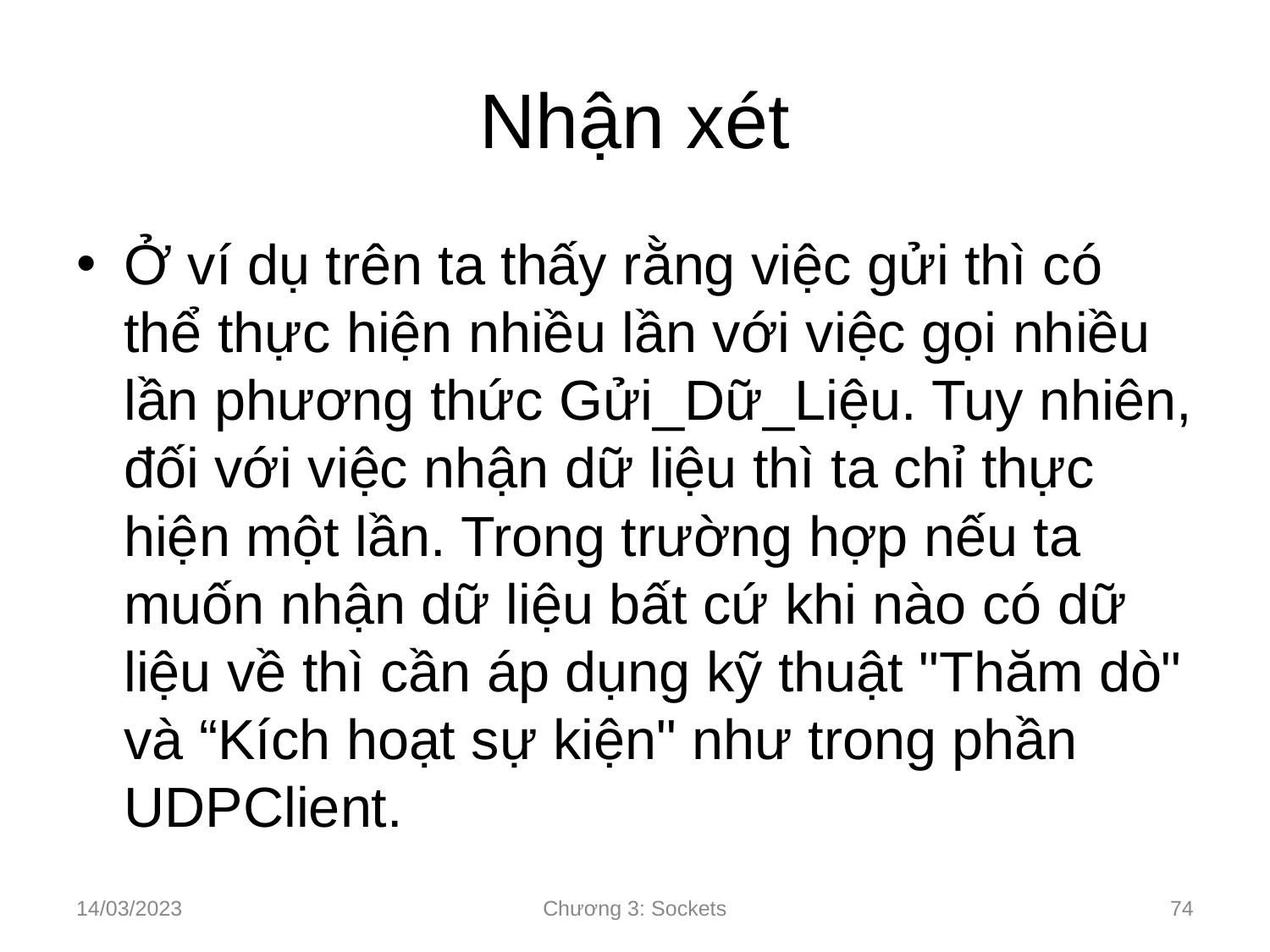

# Nhận xét
Ở ví dụ trên ta thấy rằng việc gửi thì có thể thực hiện nhiều lần với việc gọi nhiều lần phương thức Gửi_Dữ_Liệu. Tuy nhiên, đối với việc nhận dữ liệu thì ta chỉ thực hiện một lần. Trong trường hợp nếu ta muốn nhận dữ liệu bất cứ khi nào có dữ liệu về thì cần áp dụng kỹ thuật "Thăm dò" và “Kích hoạt sự kiện" như trong phần UDPClient.

14/03/2023
Chương 3: Sockets
74